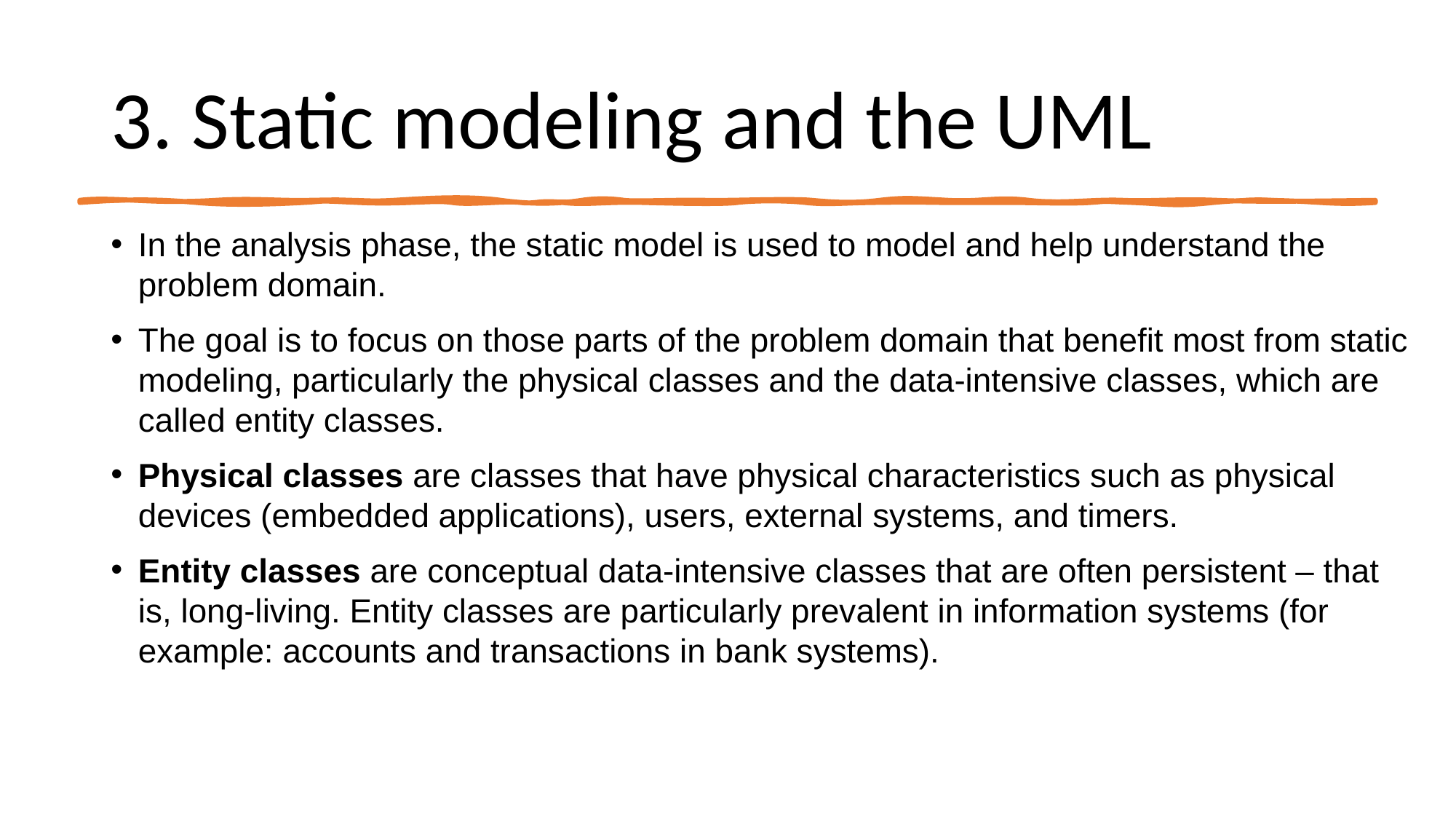

# 3. Static modeling and the UML

In the analysis phase, the static model is used to model and help understand the problem domain.
The goal is to focus on those parts of the problem domain that benefit most from static modeling, particularly the physical classes and the data-intensive classes, which are called entity classes.
Physical classes are classes that have physical characteristics such as physical devices (embedded applications), users, external systems, and timers.
Entity classes are conceptual data-intensive classes that are often persistent – that is, long-living. Entity classes are particularly prevalent in information systems (for example: accounts and transactions in bank systems).